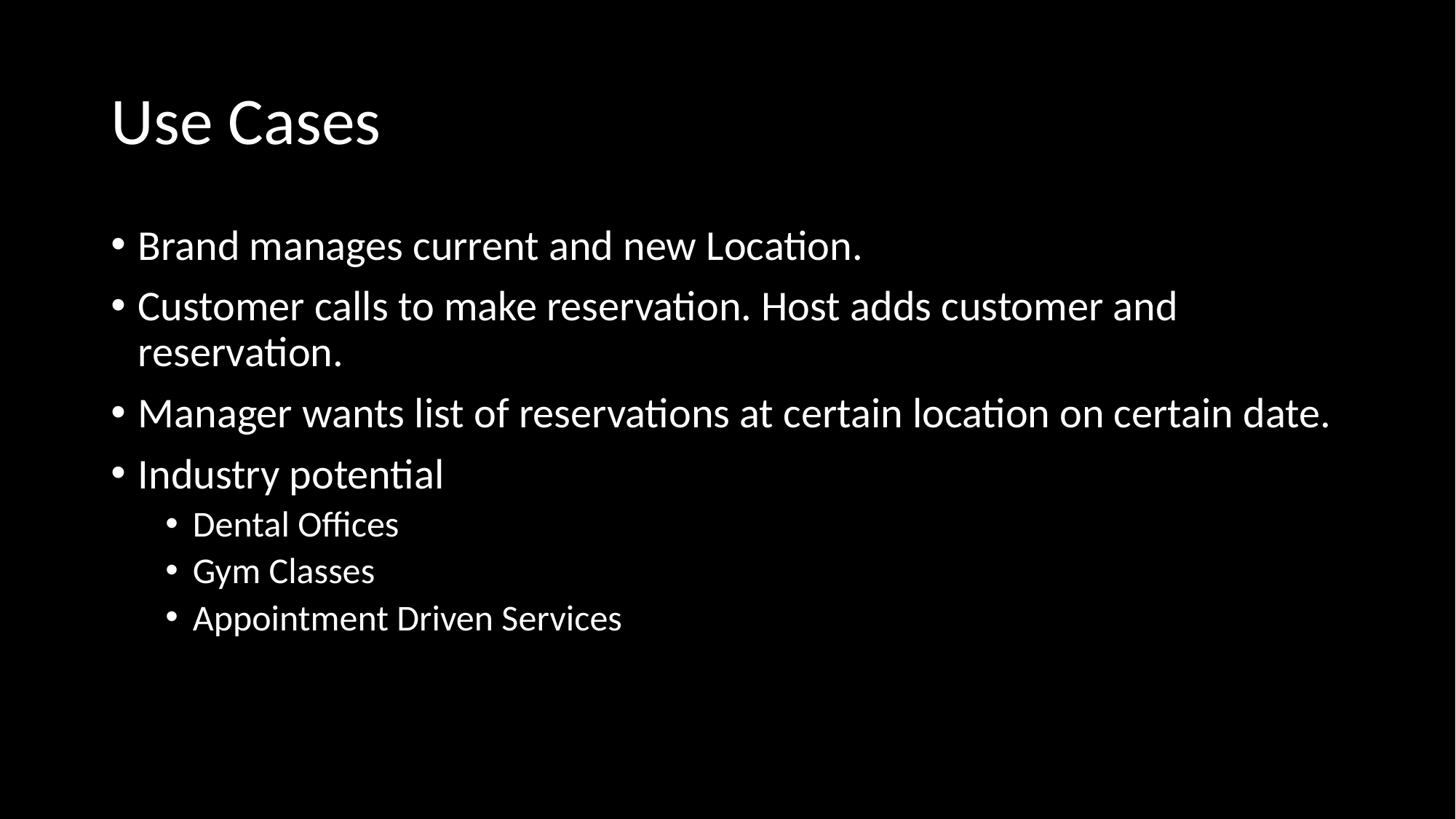

# Use Cases
Brand manages current and new Location.
Customer calls to make reservation. Host adds customer and reservation.
Manager wants list of reservations at certain location on certain date.
Industry potential
Dental Offices
Gym Classes
Appointment Driven Services